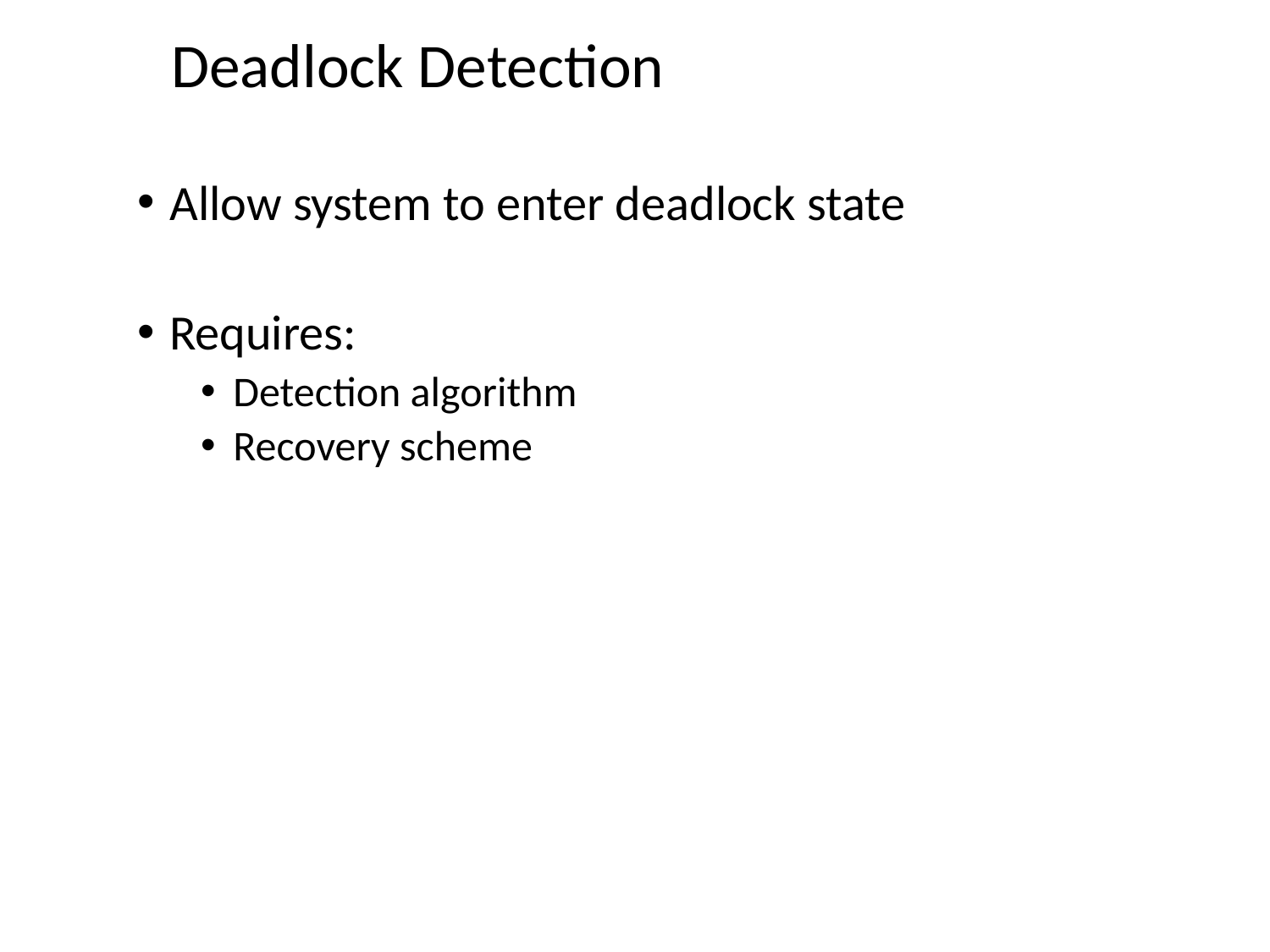

# Deadlock Detection
Allow system to enter deadlock state
Requires:
Detection algorithm
Recovery scheme